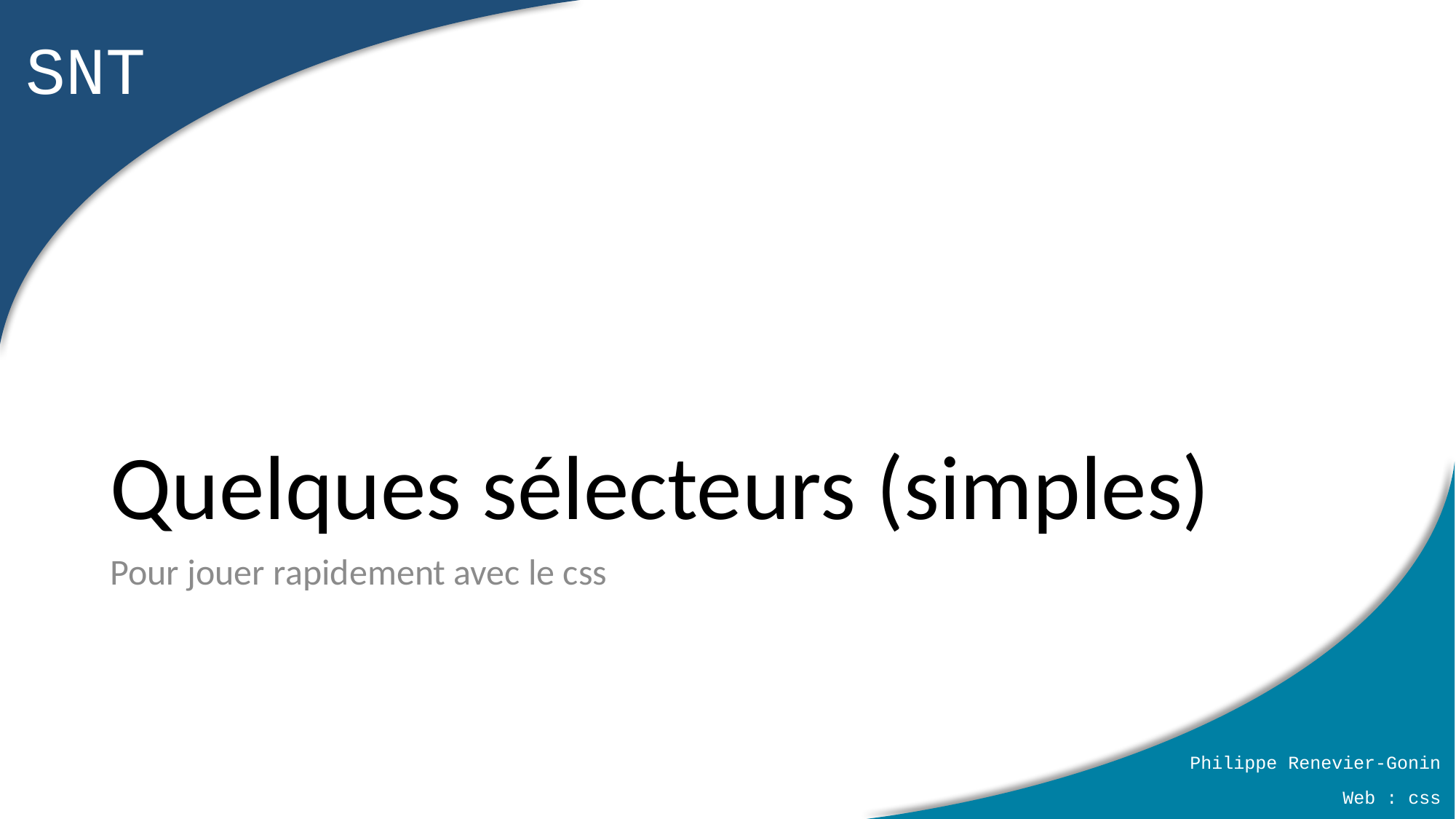

# Quelques sélecteurs (simples)
Pour jouer rapidement avec le css